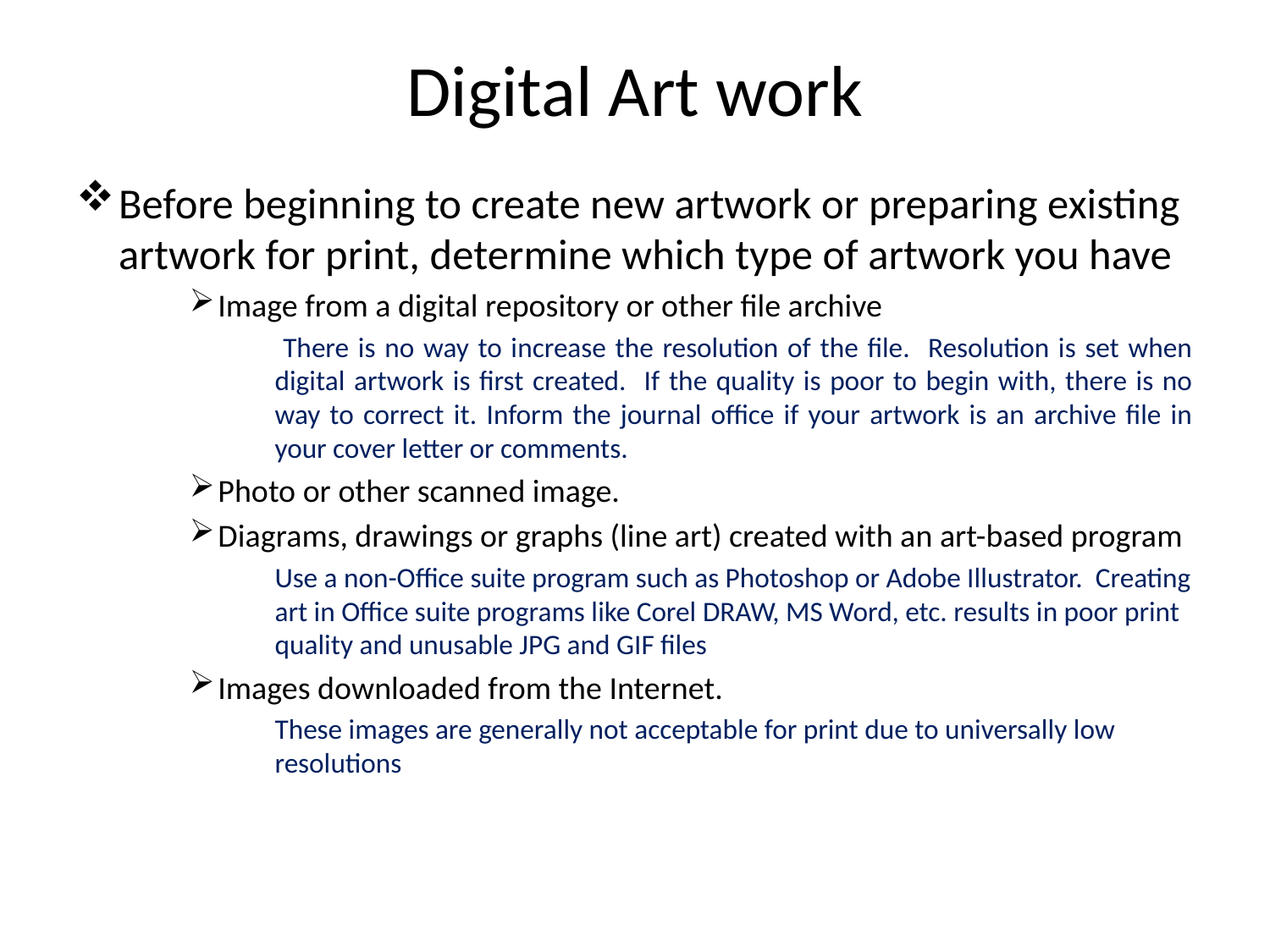

# Digital Art work
Before beginning to create new artwork or preparing existing artwork for print, determine which type of artwork you have
Image from a digital repository or other file archive
    There is no way to increase the resolution of the file.  Resolution is set when digital artwork is first created.  If the quality is poor to begin with, there is no way to correct it. Inform the journal office if your artwork is an archive file in your cover letter or comments.
Photo or other scanned image.
Diagrams, drawings or graphs (line art) created with an art-based program
	Use a non-Office suite program such as Photoshop or Adobe Illustrator.  Creating art in Office suite programs like Corel DRAW, MS Word, etc. results in poor print quality and unusable JPG and GIF files
Images downloaded from the Internet.
	These images are generally not acceptable for print due to universally low resolutions